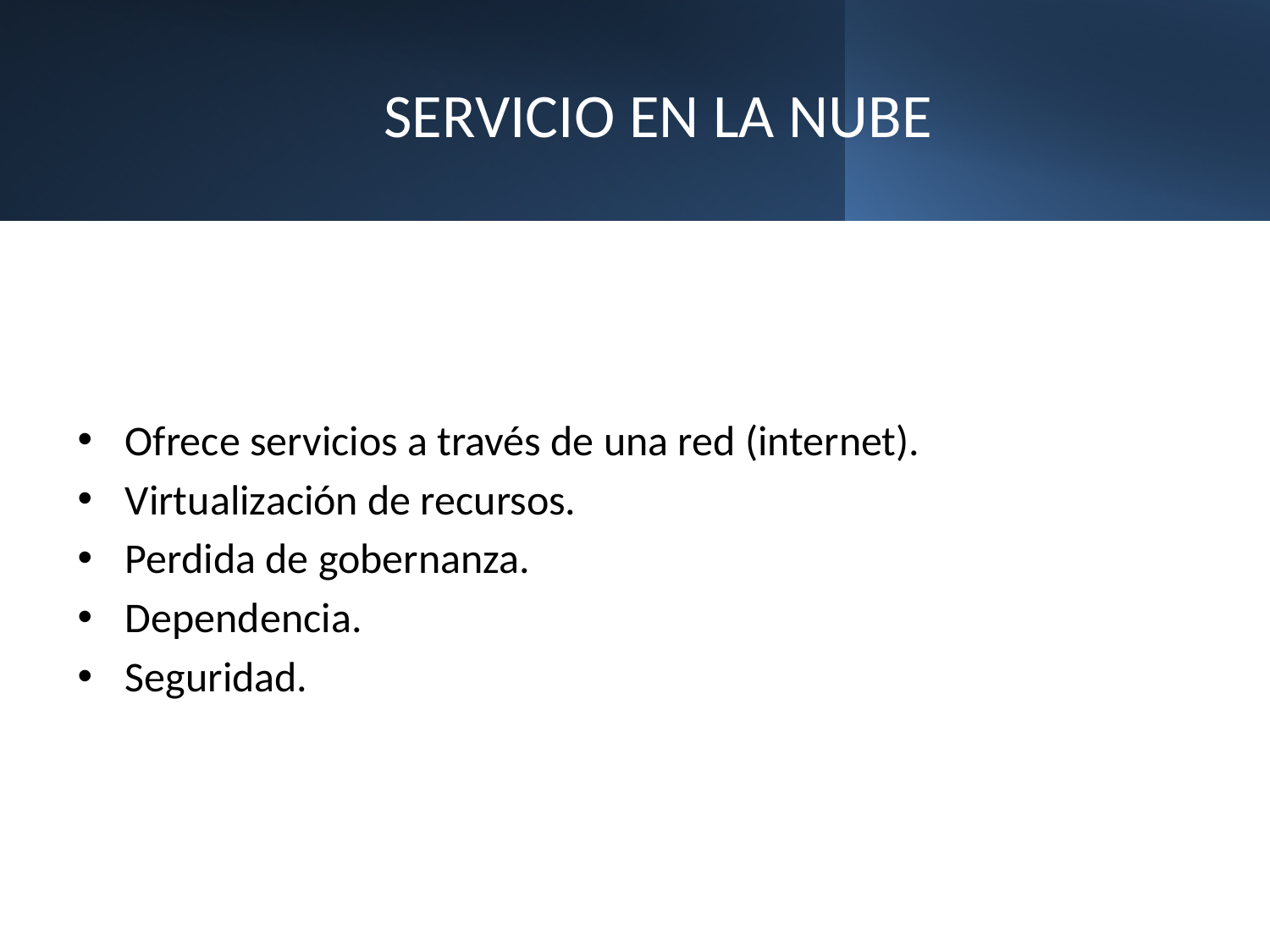

# SERVICIO EN LA NUBE
Ofrece servicios a través de una red (internet).
Virtualización de recursos.
Perdida de gobernanza.
Dependencia.
Seguridad.